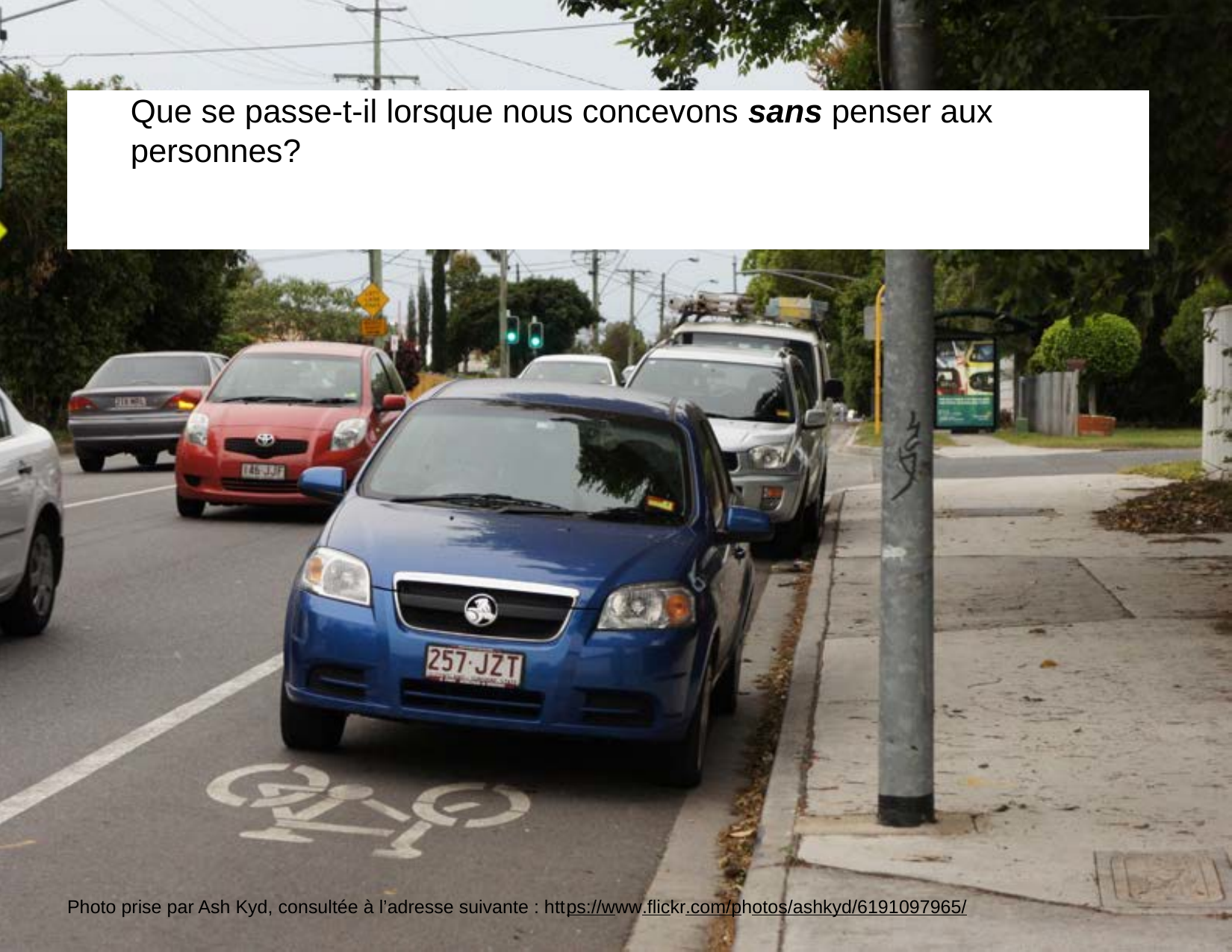

# Que se passe-t-il lorsque nous concevons sans penser aux personnes?
Photo prise par Ash Kyd, consultée à l’adresse suivante : https://www.flickr.com/photos/ashkyd/6191097965/